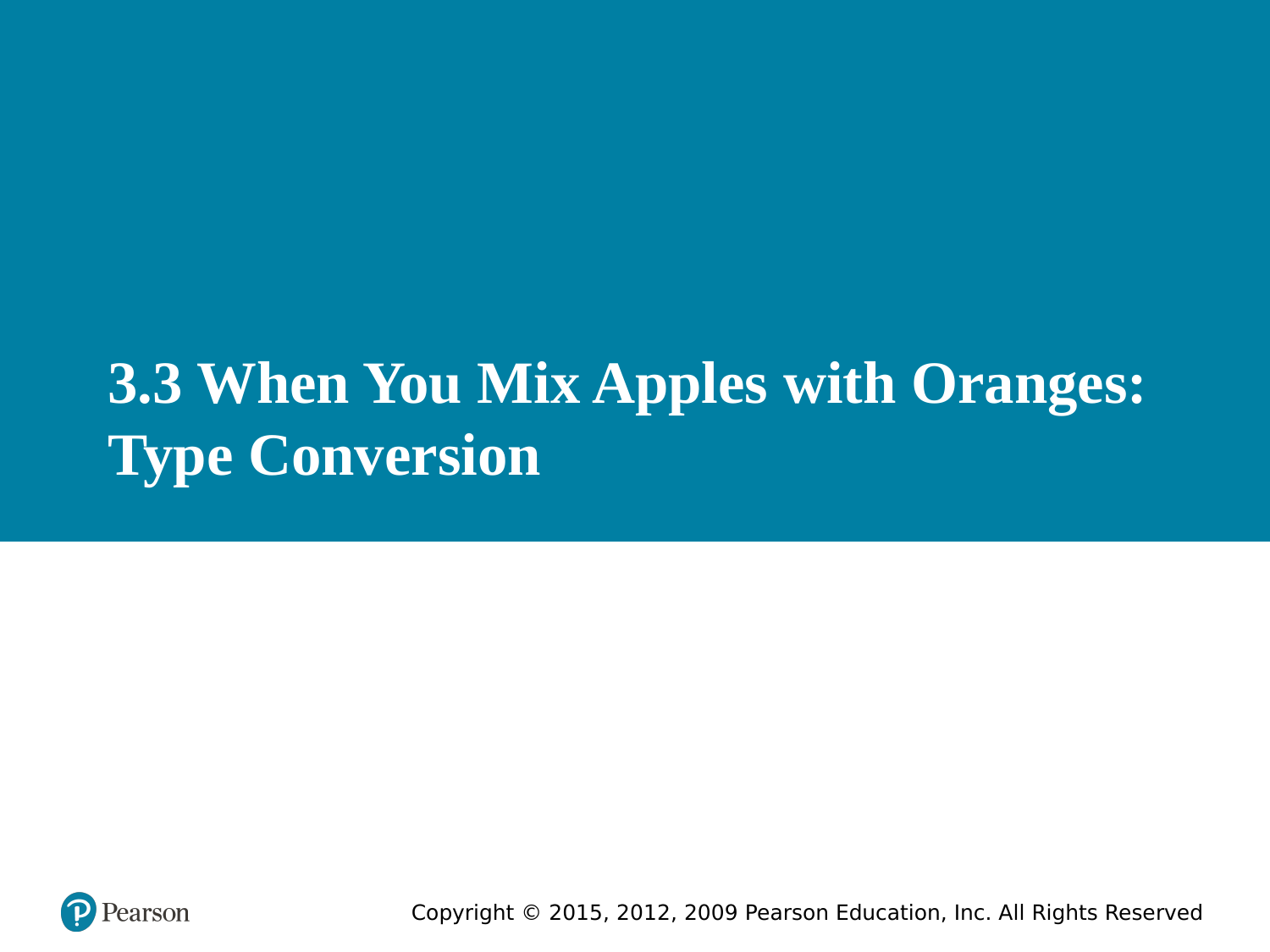

# 3.3 When You Mix Apples with Oranges: Type Conversion